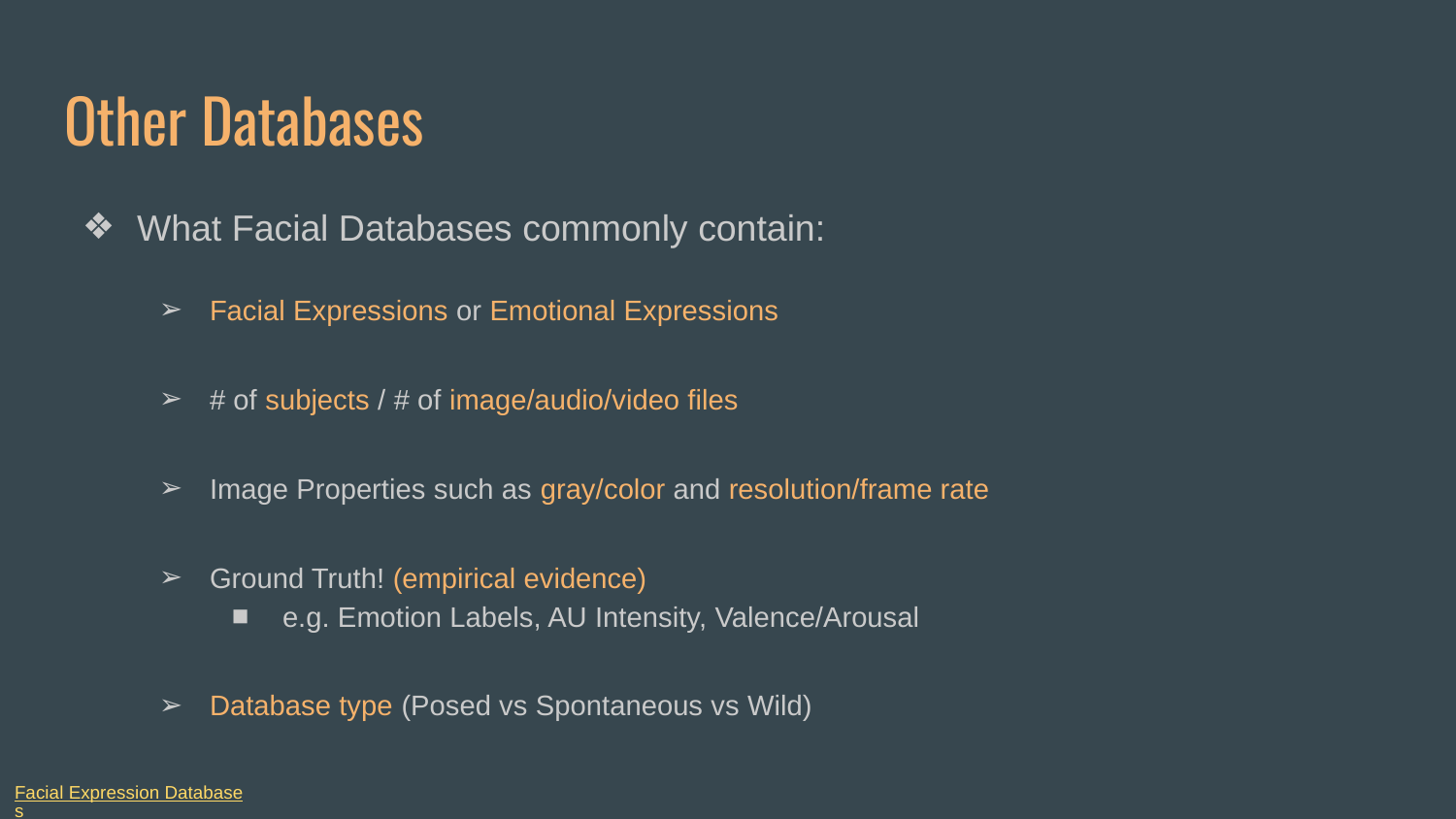

# Other Databases
What Facial Databases commonly contain:

Facial Expressions or Emotional Expressions

# of subjects / # of image/audio/video files

Image Properties such as gray/color and resolution/frame rate

Ground Truth! (empirical evidence)
e.g. Emotion Labels, AU Intensity, Valence/Arousal

Database type (Posed vs Spontaneous vs Wild)
Facial Expression Databases